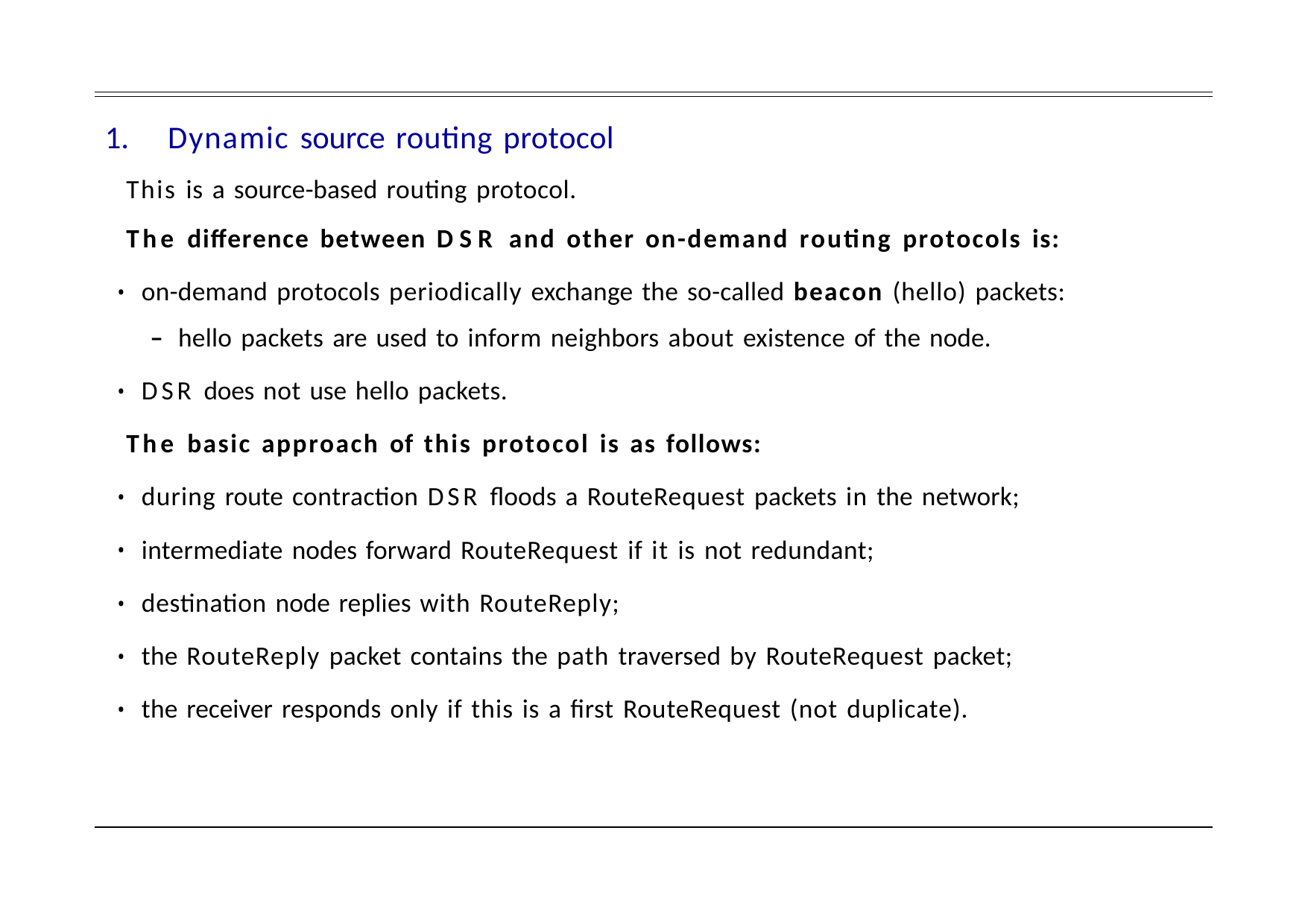

Dynamic source routing protocol
This is a source-based routing protocol.
The difference between DSR and other on-demand routing protocols is:
on-demand protocols periodically exchange the so-called beacon (hello) packets:
– hello packets are used to inform neighbors about existence of the node.
DSR does not use hello packets.
The basic approach of this protocol is as follows:
during route contraction DSR floods a RouteRequest packets in the network;
intermediate nodes forward RouteRequest if it is not redundant;
destination node replies with RouteReply;
the RouteReply packet contains the path traversed by RouteRequest packet;
the receiver responds only if this is a first RouteRequest (not duplicate).